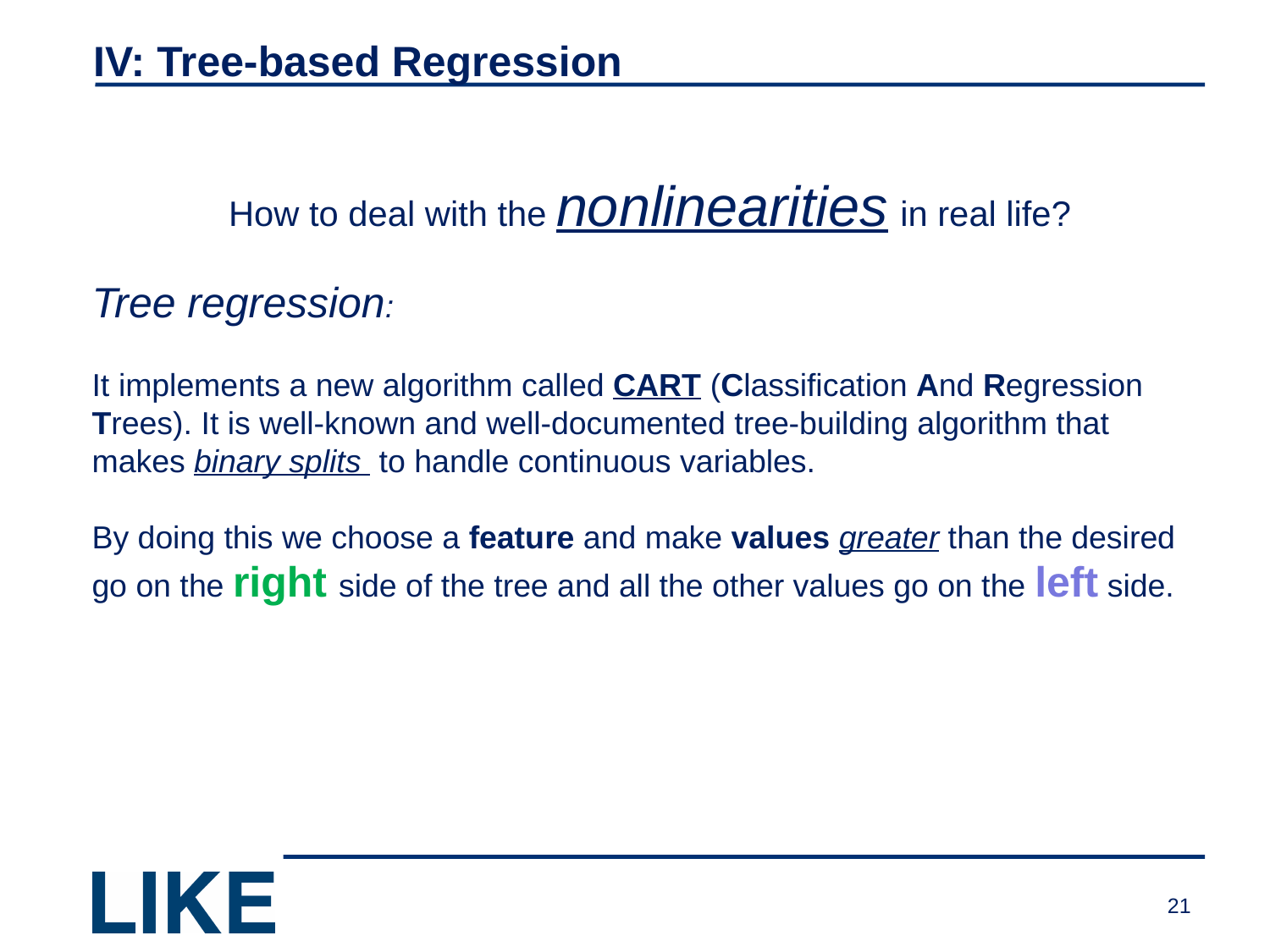

# IV: Tree-based Regression
How to deal with the nonlinearities in real life?

Tree regression:

It implements a new algorithm called CART (Classification And Regression Trees). It is well-known and well-documented tree-building algorithm that makes binary splits  to handle continuous variables.

By doing this we choose a feature and make values greater than the desired go on the right side of the tree and all the other values go on the left side.